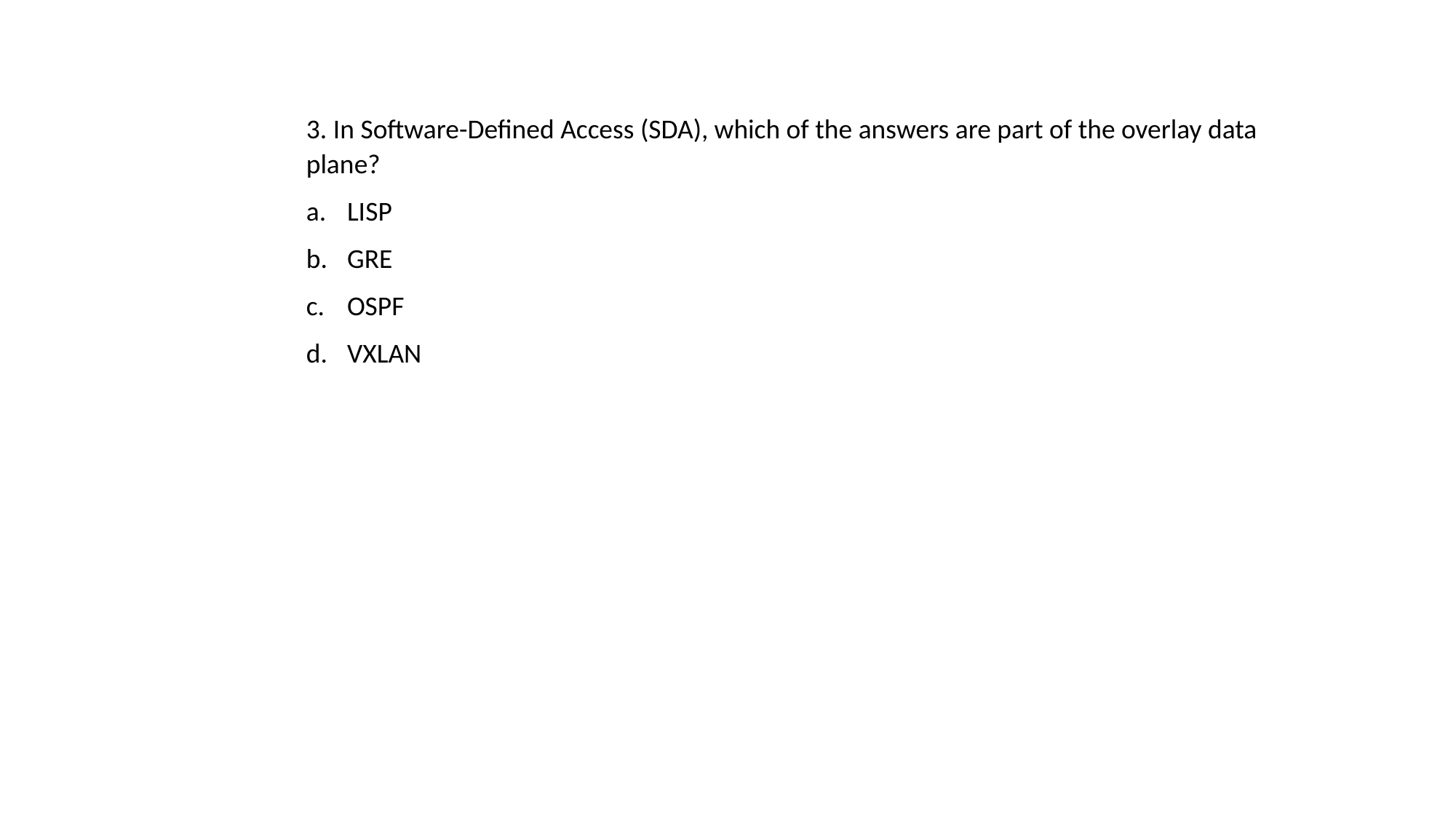

3. In Software-Defined Access (SDA), which of the answers are part of the overlay data plane?
LISP
GRE
OSPF
VXLAN